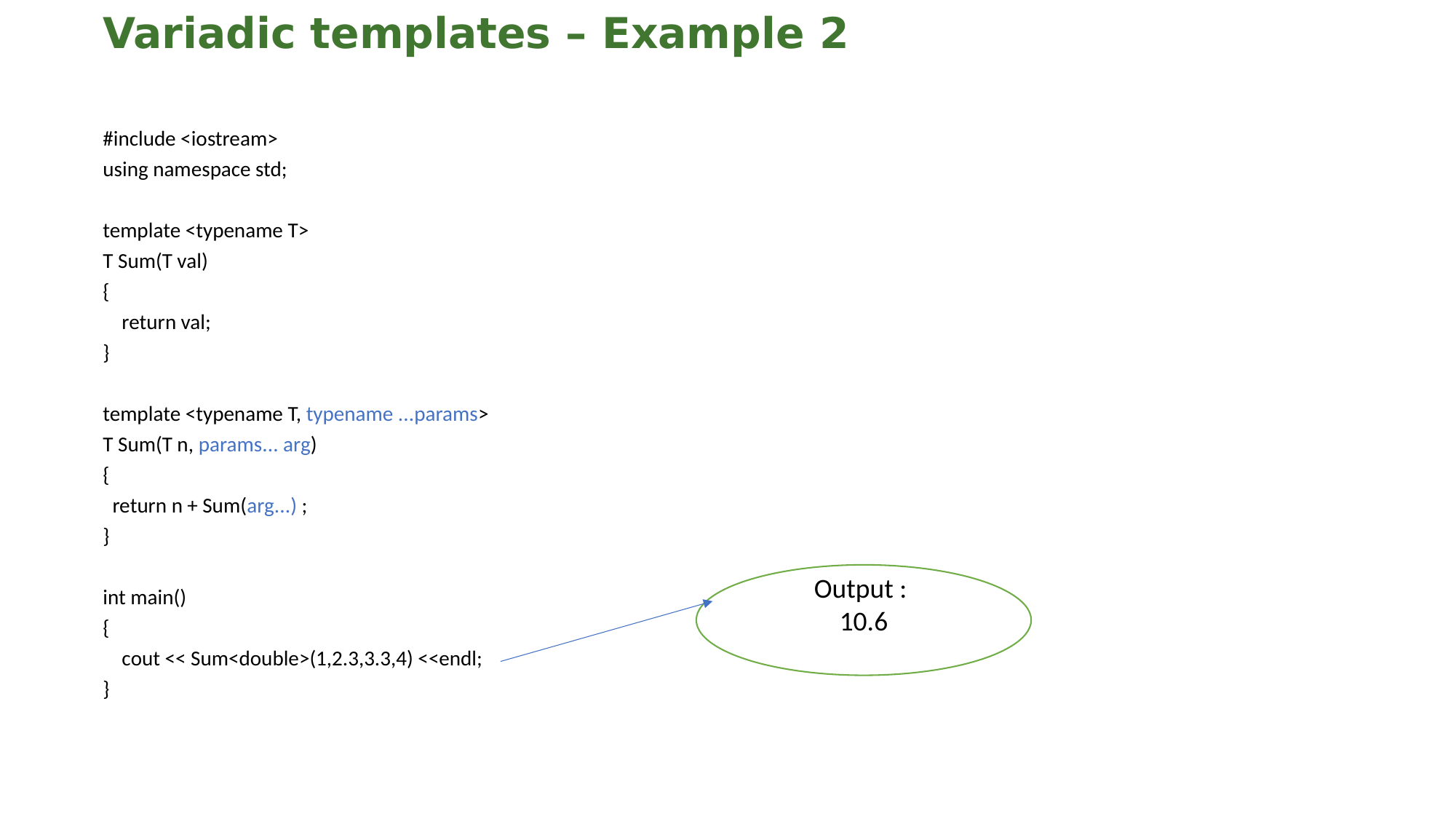

# Variadic templates – Example 2
#include <iostream>
using namespace std;

template <typename T>
T Sum(T val)
{
    return val;
}

template <typename T, typename ...params>
T Sum(T n, params... arg)
{
  return n + Sum(arg...) ;
}

int main()
{
    cout << Sum<double>(1,2.3,3.3,4) <<endl;
}

Output :
10.6